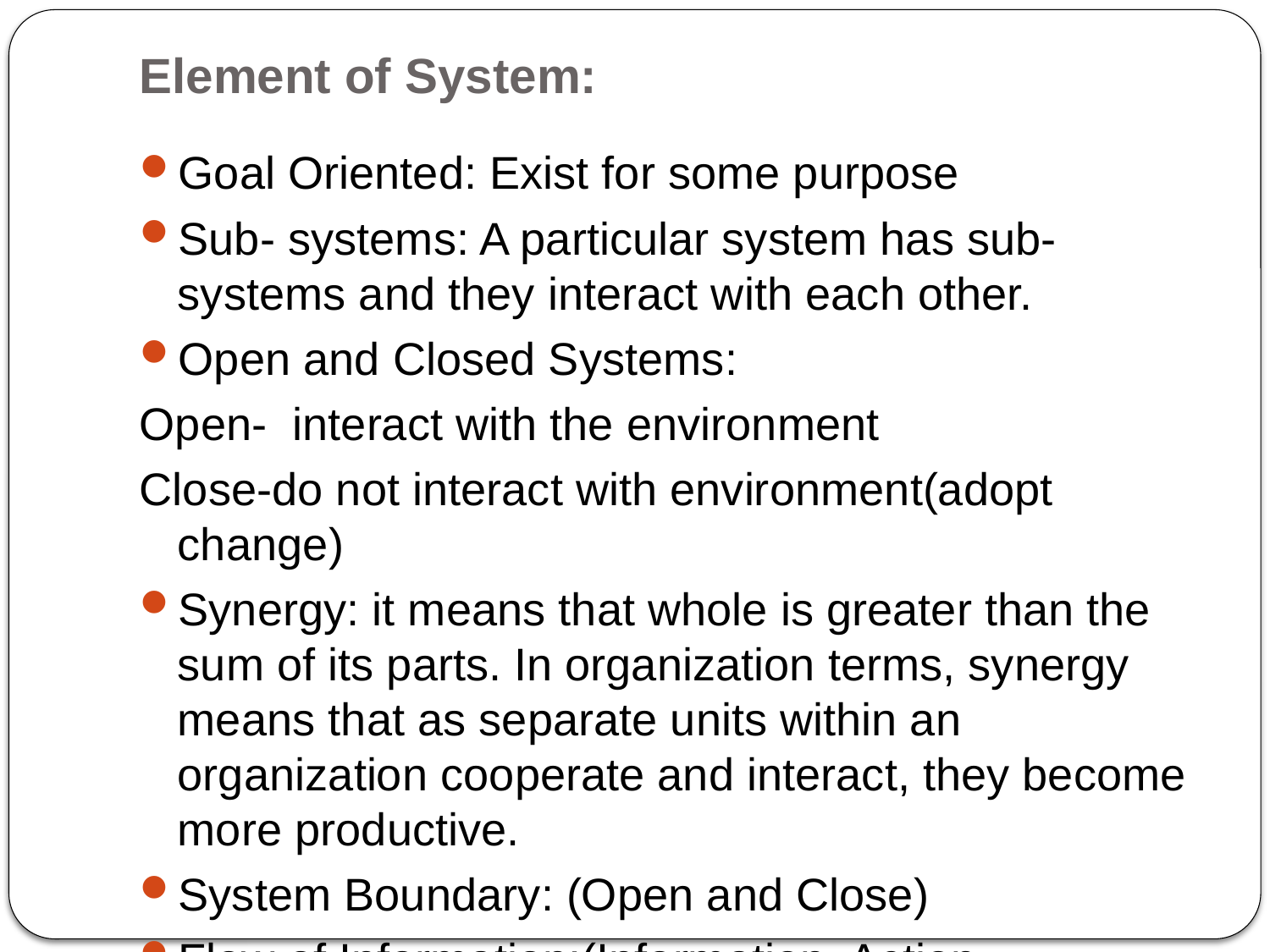

# Element of System:
Goal Oriented: Exist for some purpose
Sub- systems: A particular system has sub-systems and they interact with each other.
Open and Closed Systems:
Open-  interact with the environment
Close-do not interact with environment(adopt change)
Synergy: it means that whole is greater than the sum of its parts. In organization terms, synergy means that as separate units within an organization cooperate and interact, they become more productive.
System Boundary: (Open and Close)
Flow of Information:(Information, Action, Opportunities)